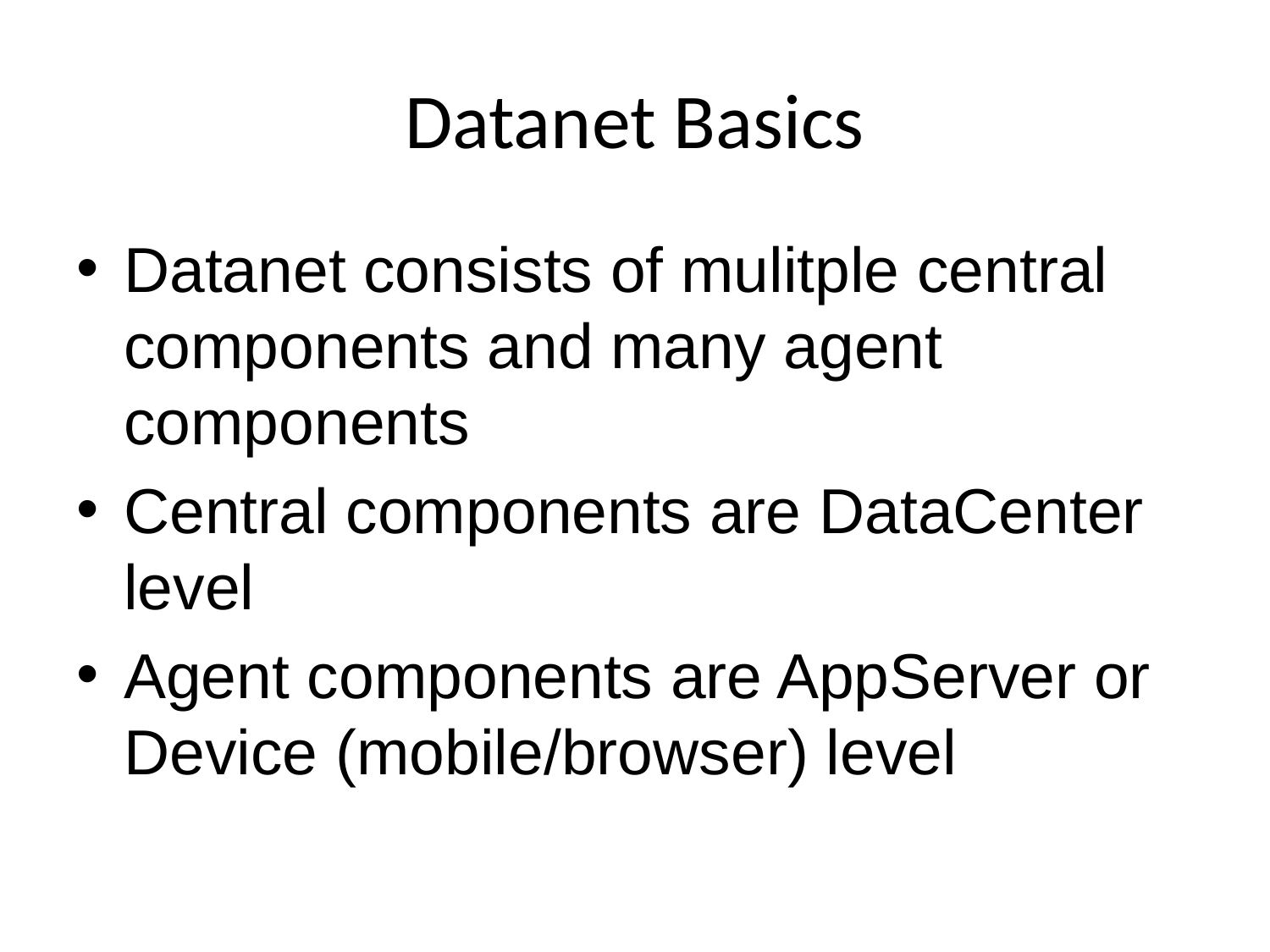

# Datanet Basics
Datanet consists of mulitple central components and many agent components
Central components are DataCenter level
Agent components are AppServer or Device (mobile/browser) level